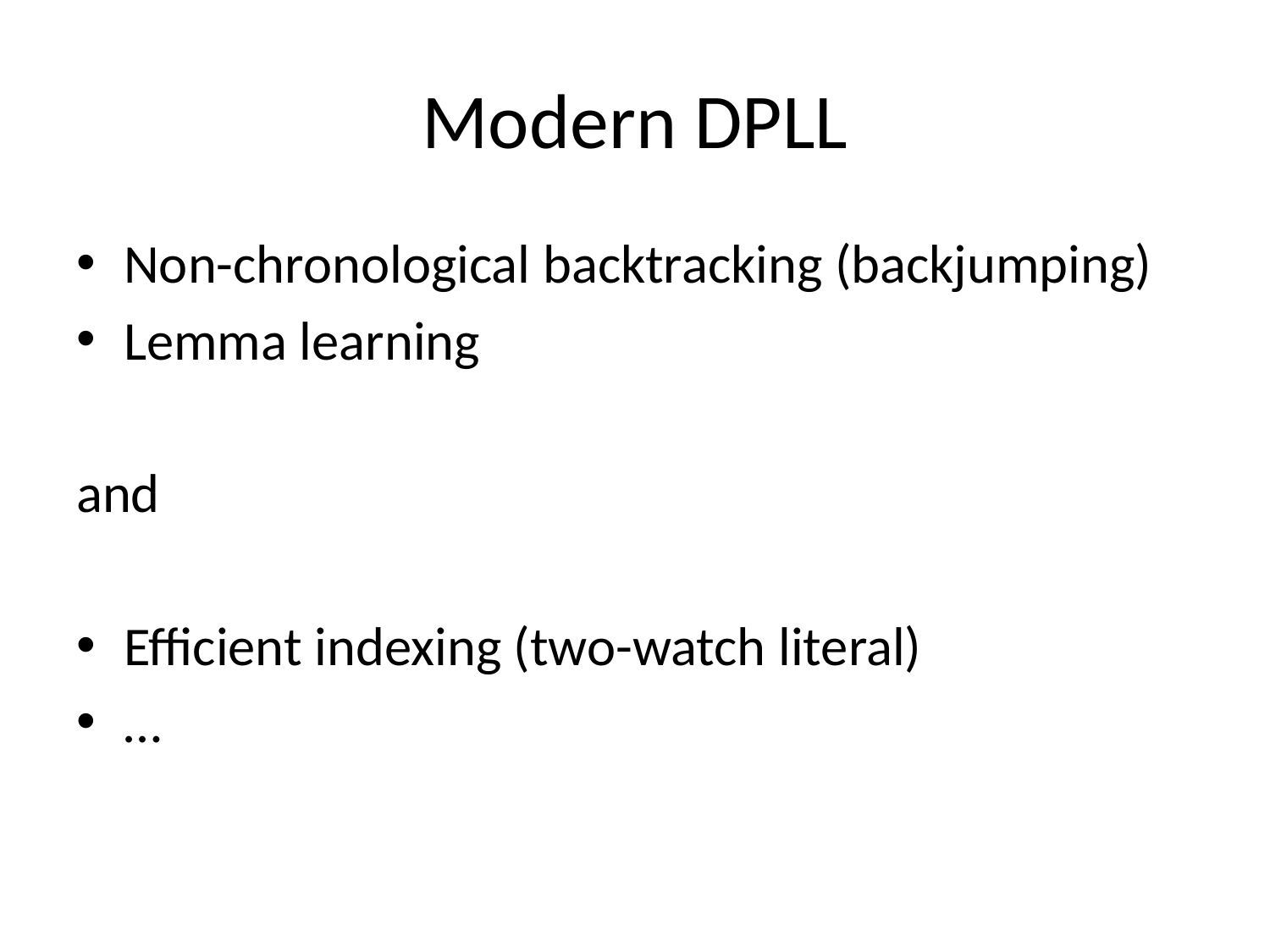

# Modern DPLL
Non-chronological backtracking (backjumping)
Lemma learning

and

Efficient indexing (two-watch literal)
…